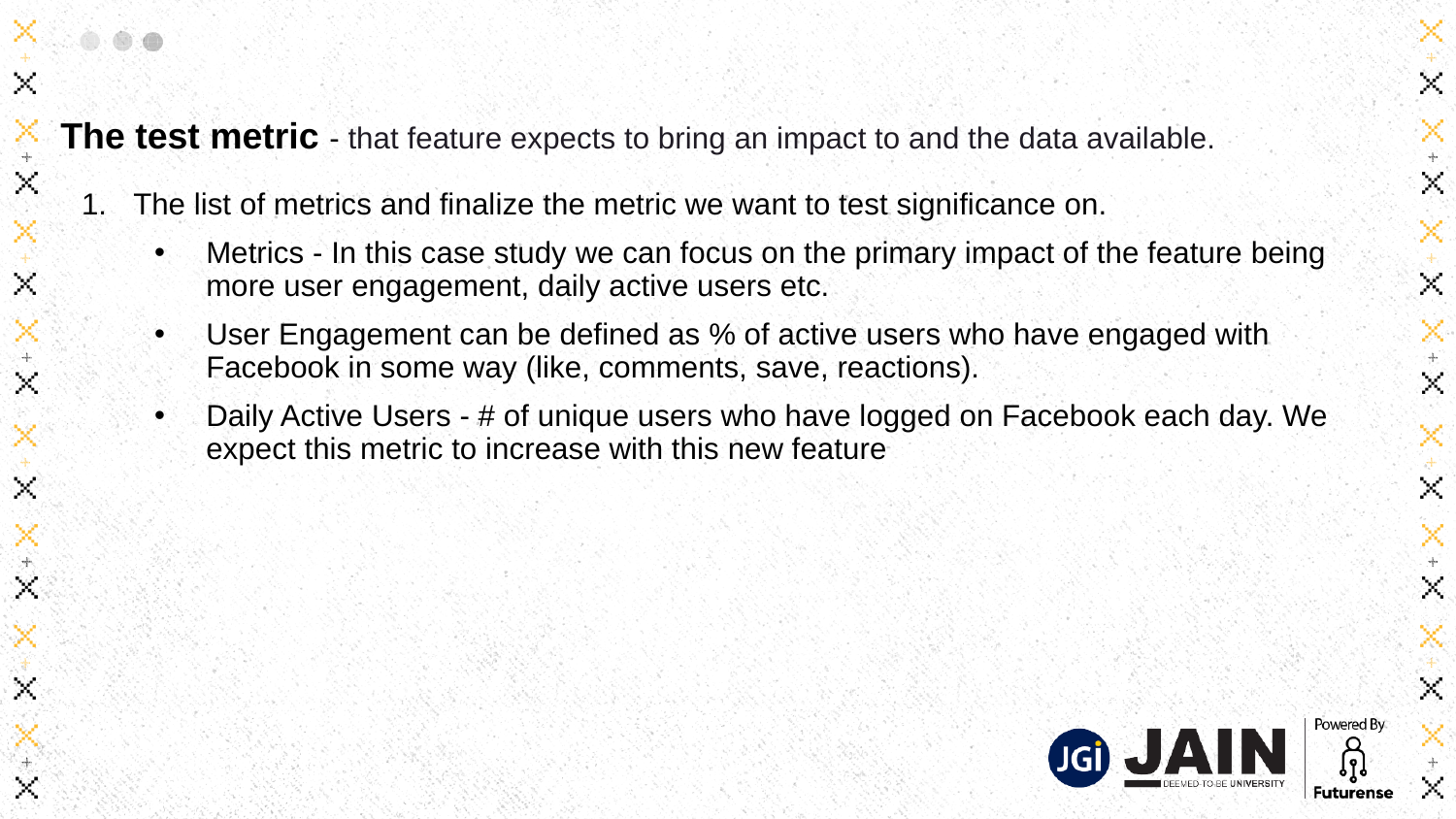

# The test metric - that feature expects to bring an impact to and the data available.
The list of metrics and finalize the metric we want to test significance on.
Metrics - In this case study we can focus on the primary impact of the feature being more user engagement, daily active users etc.
User Engagement can be defined as % of active users who have engaged with Facebook in some way (like, comments, save, reactions).
Daily Active Users - # of unique users who have logged on Facebook each day. We expect this metric to increase with this new feature